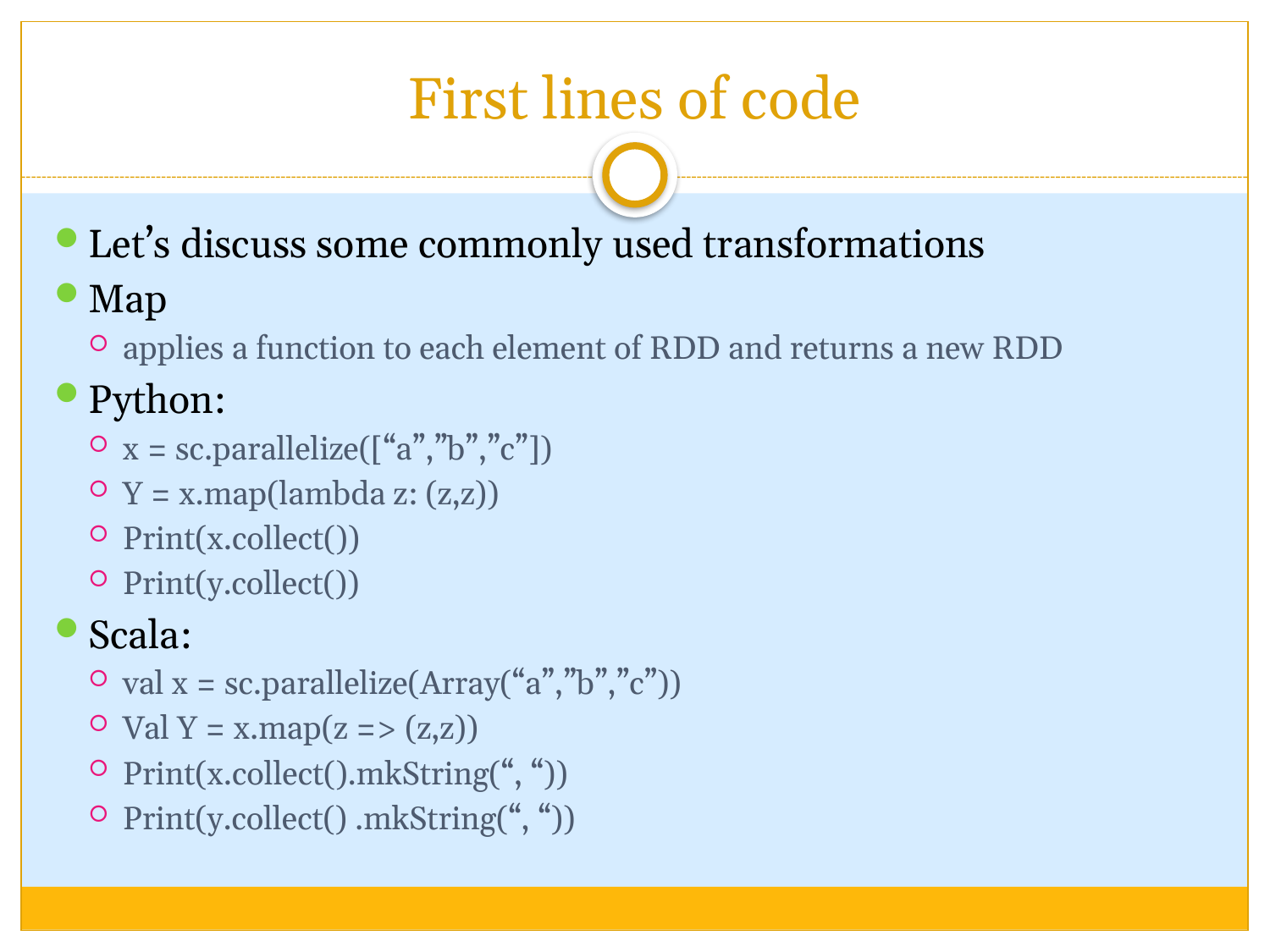

# First lines of code
Let’s discuss some commonly used transformations
Map
applies a function to each element of RDD and returns a new RDD
Python:
x = sc.parallelize([“a”,”b”,”c”])
Y = x.map(lambda z: (z,z))
Print(x.collect())
Print(y.collect())
Scala:
val x = sc.parallelize(Array(“a”,”b”,”c”))
Val Y = x.map(z => (z,z))
Print(x.collect().mkString(“, “))
Print(y.collect() .mkString(“, “))